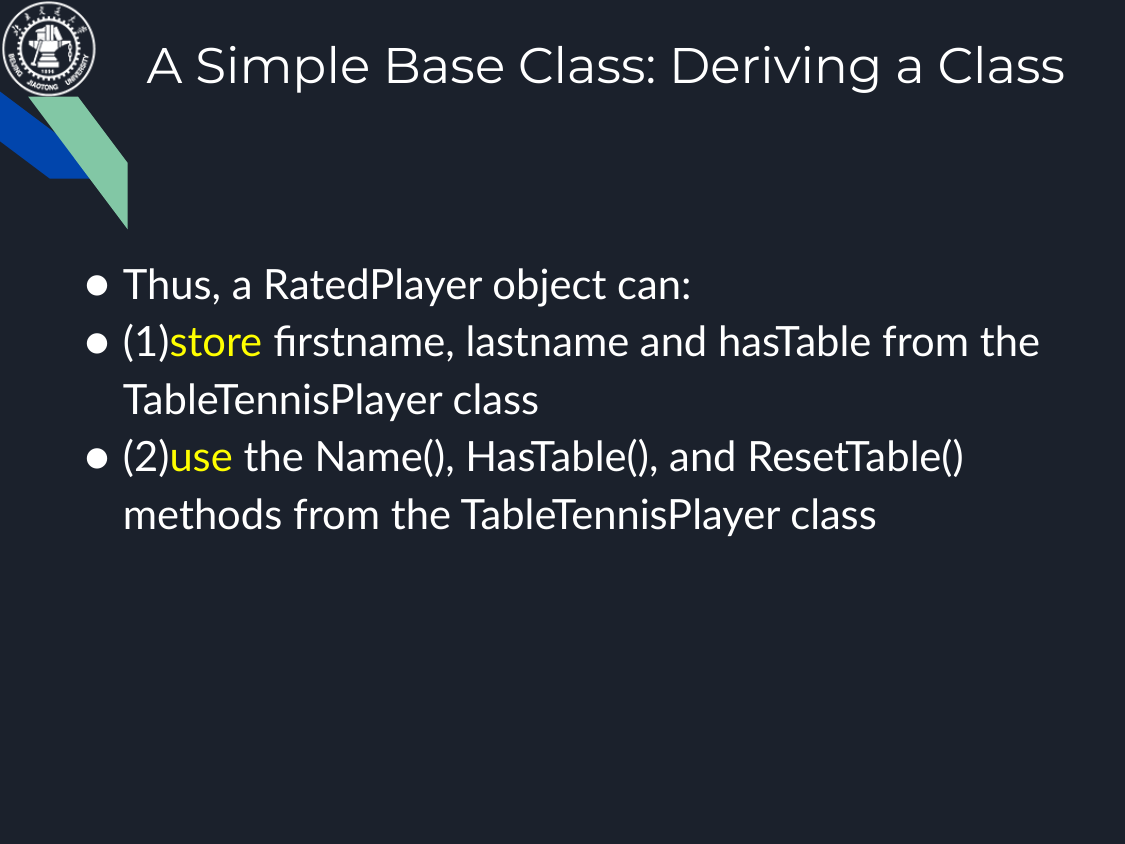

# A Simple Base Class: Deriving a Class
Thus, a RatedPlayer object can:
(1)store firstname, lastname and hasTable from the TableTennisPlayer class
(2)use the Name(), HasTable(), and ResetTable() methods from the TableTennisPlayer class